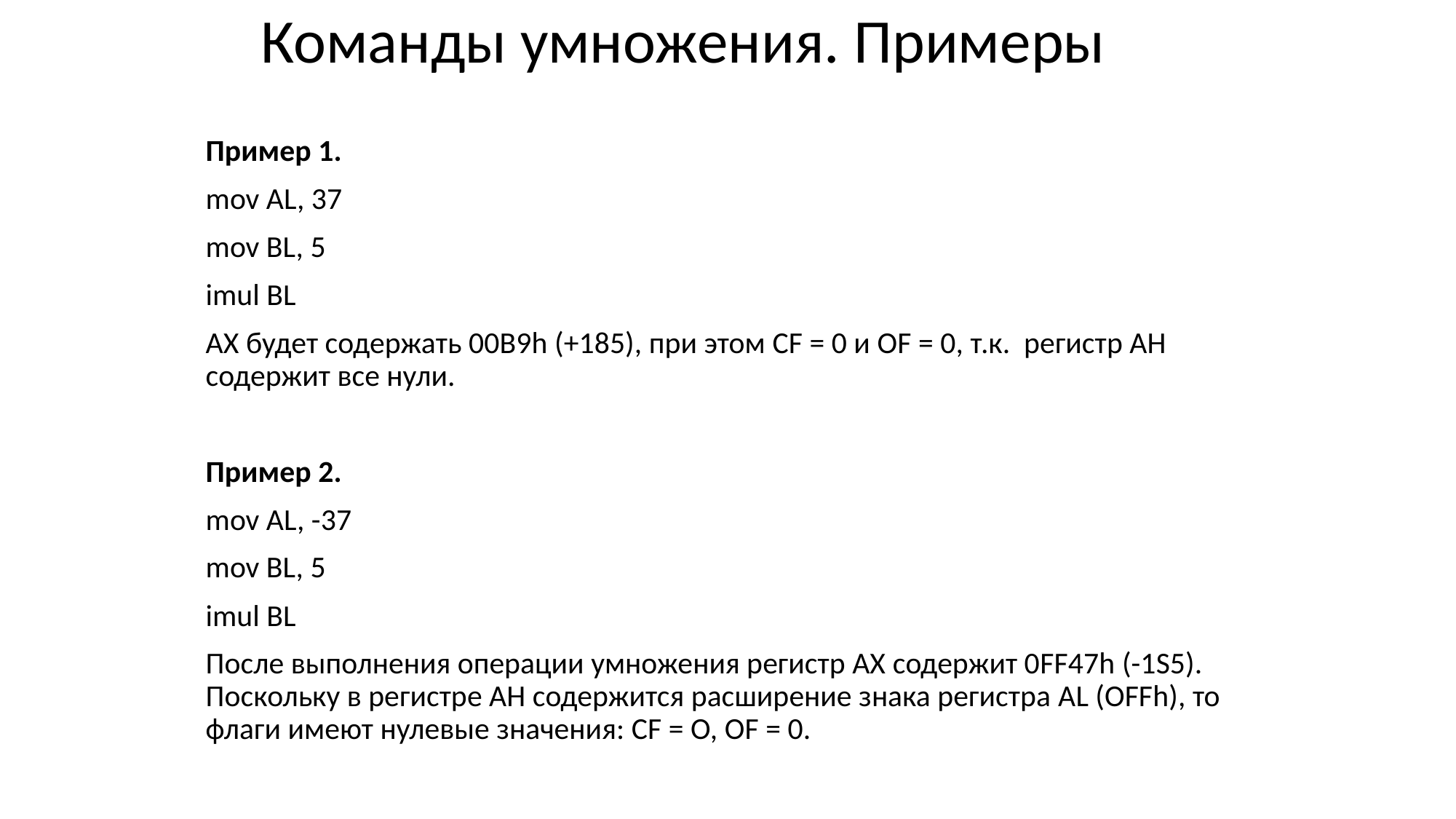

# Команды умножения. Примеры

Пример 1.
mov AL, 37
mov BL, 5
imul BL
АХ будет содержать 00B9h (+185), при этом CF = 0 и OF = 0, т.к.  регистр АН содержит все нули.

Пример 2.
mov AL, -37
mov BL, 5
imul BL
После выполнения операции умножения регистр АХ содержит 0FF47h (-1S5). Поскольку в регистре АН содержится расширение знака регистра AL (OFFh), то флаги имеют нулевые значения: CF = О, OF = 0.